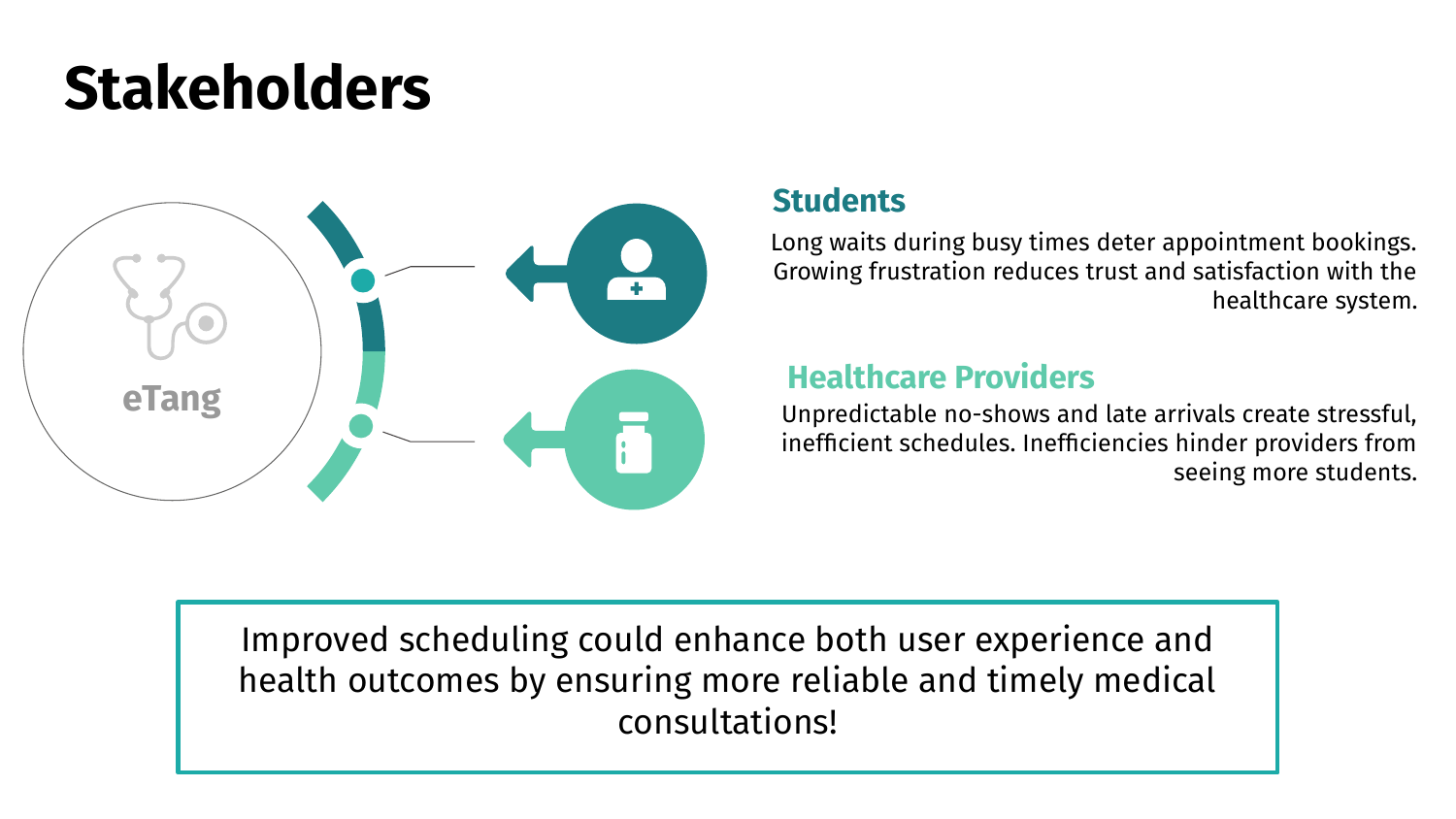

# Stakeholders
Students

Long waits during busy times deter appointment bookings. Growing frustration reduces trust and satisfaction with the healthcare system.

Healthcare Providers

eTang

Unpredictable no-shows and late arrivals create stressful, inefficient schedules. Inefficiencies hinder providers from seeing more students.

Improved scheduling could enhance both user experience and health outcomes by ensuring more reliable and timely medical consultations!